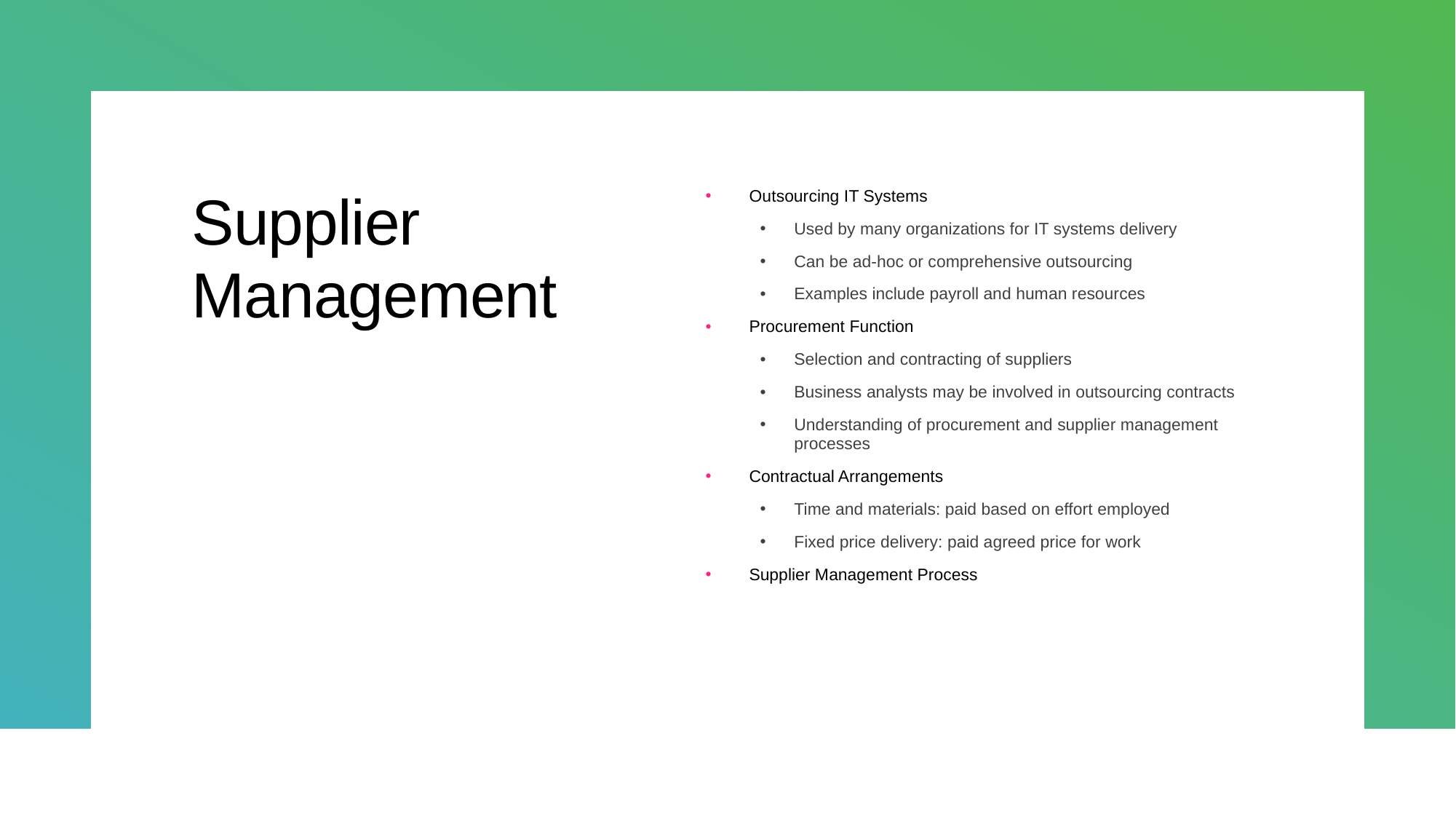

# Supplier Management
Outsourcing IT Systems
Used by many organizations for IT systems delivery
Can be ad-hoc or comprehensive outsourcing
Examples include payroll and human resources
Procurement Function
Selection and contracting of suppliers
Business analysts may be involved in outsourcing contracts
Understanding of procurement and supplier management processes
Contractual Arrangements
Time and materials: paid based on effort employed
Fixed price delivery: paid agreed price for work
Supplier Management Process